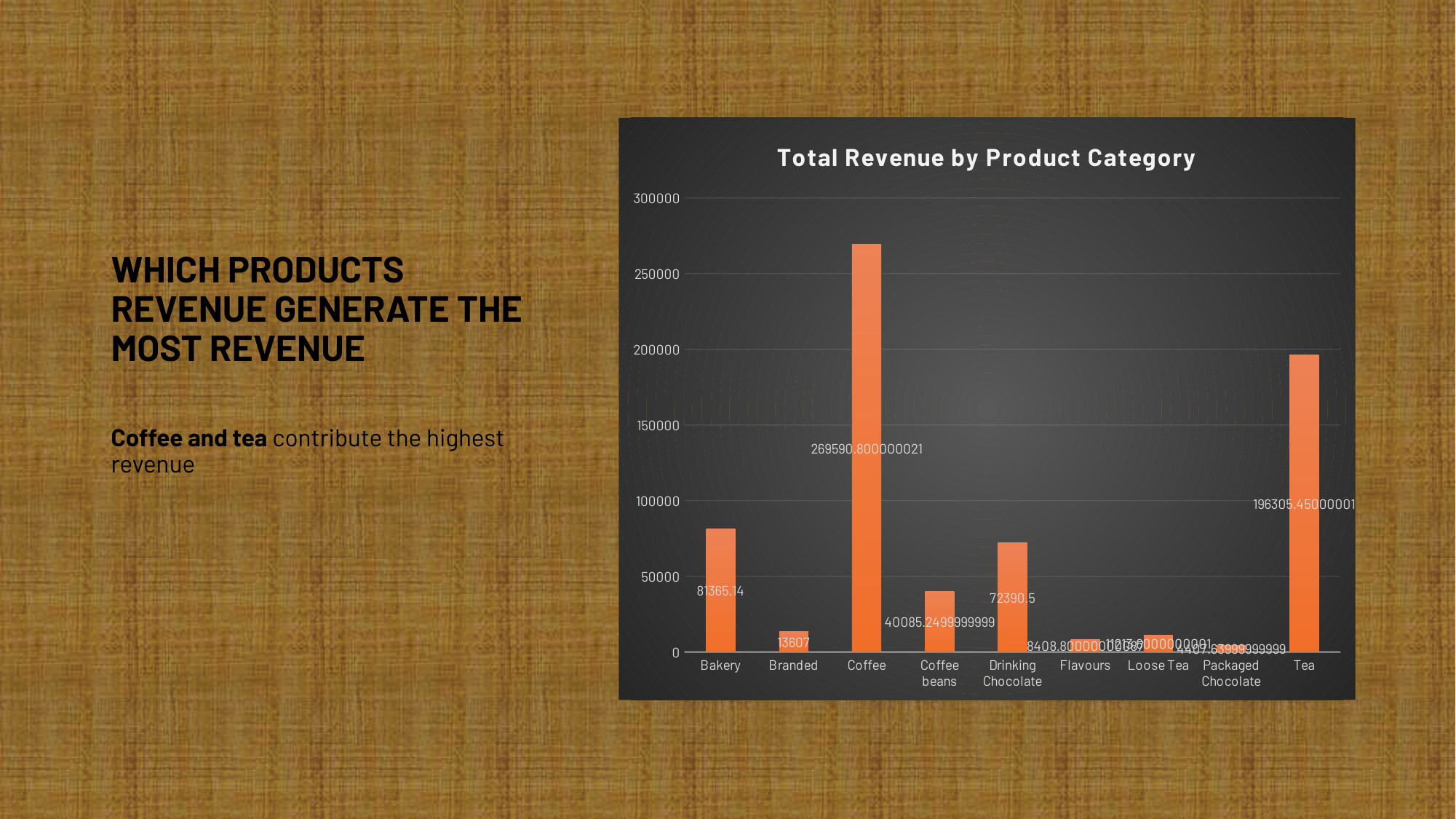

#

### Chart: Total Revenue by Product Category

| Category | Total |
|---|---|
| Bakery | 81365.13999999997 |
| Branded | 13607.0 |
| Coffee | 269590.8000000214 |
| Coffee beans | 40085.24999999994 |
| Drinking Chocolate | 72390.5 |
| Flavours | 8408.80000000087 |
| Loose Tea | 11213.600000000088 |
| Packaged Chocolate | 4407.63999999999 |
| Tea | 196305.45000001014 |
WHICH PRODUCTS REVENUE GENERATE THE MOST REVENUE

Coffee and tea contribute the highest revenue